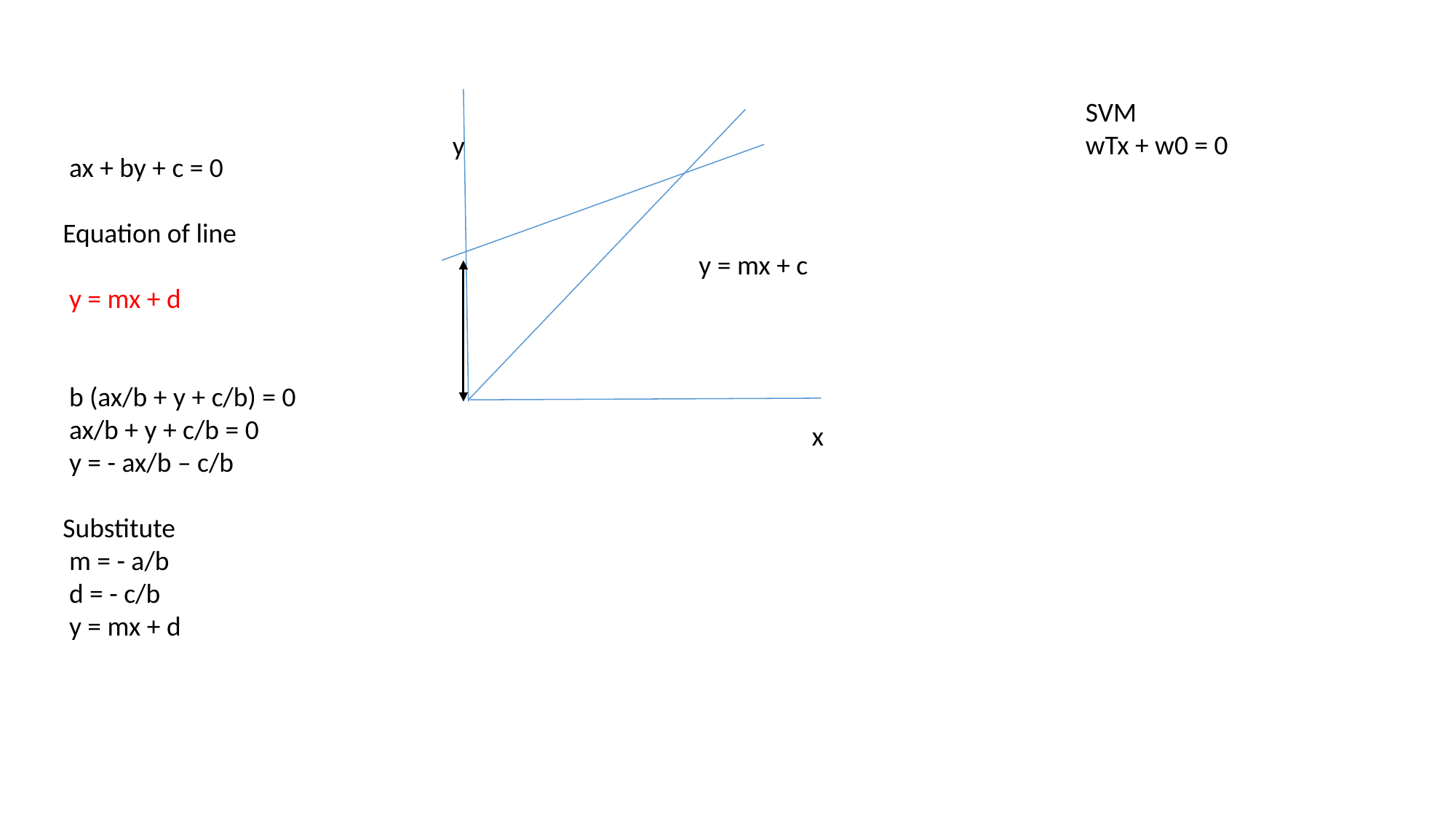

SVM
wTx + w0 = 0
y
 ax + by + c = 0

Equation of line

 y = mx + d

 b (ax/b + y + c/b) = 0
 ax/b + y + c/b = 0
 y = - ax/b – c/b

Substitute
 m = - a/b
 d = - c/b
 y = mx + d
 y = mx + c
x